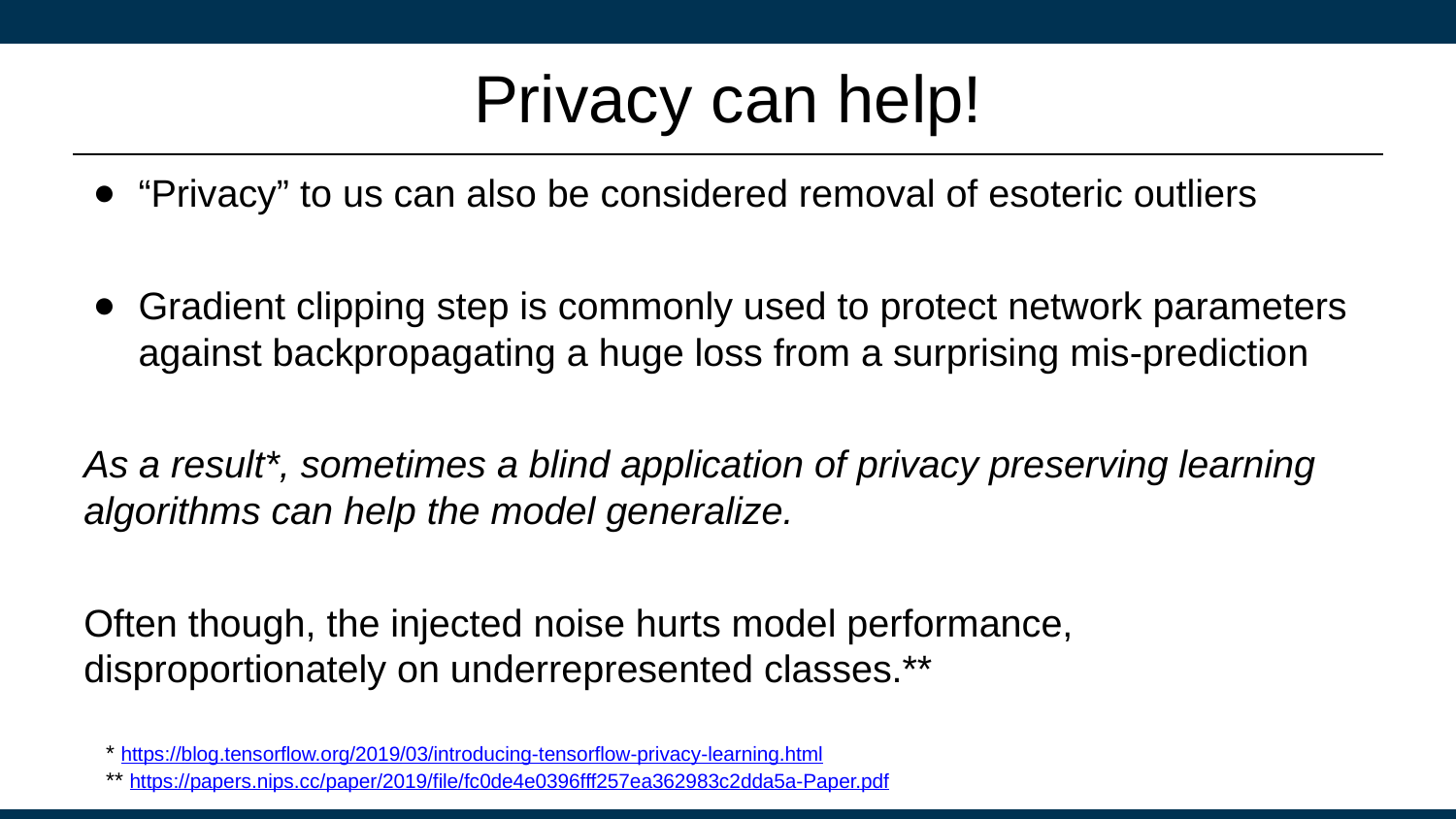

# Privacy can help!
“Privacy” to us can also be considered removal of esoteric outliers

Gradient clipping step is commonly used to protect network parameters against backpropagating a huge loss from a surprising mis-prediction

As a result*, sometimes a blind application of privacy preserving learning algorithms can help the model generalize.

Often though, the injected noise hurts model performance, disproportionately on underrepresented classes.**
* https://blog.tensorflow.org/2019/03/introducing-tensorflow-privacy-learning.html
** https://papers.nips.cc/paper/2019/file/fc0de4e0396fff257ea362983c2dda5a-Paper.pdf